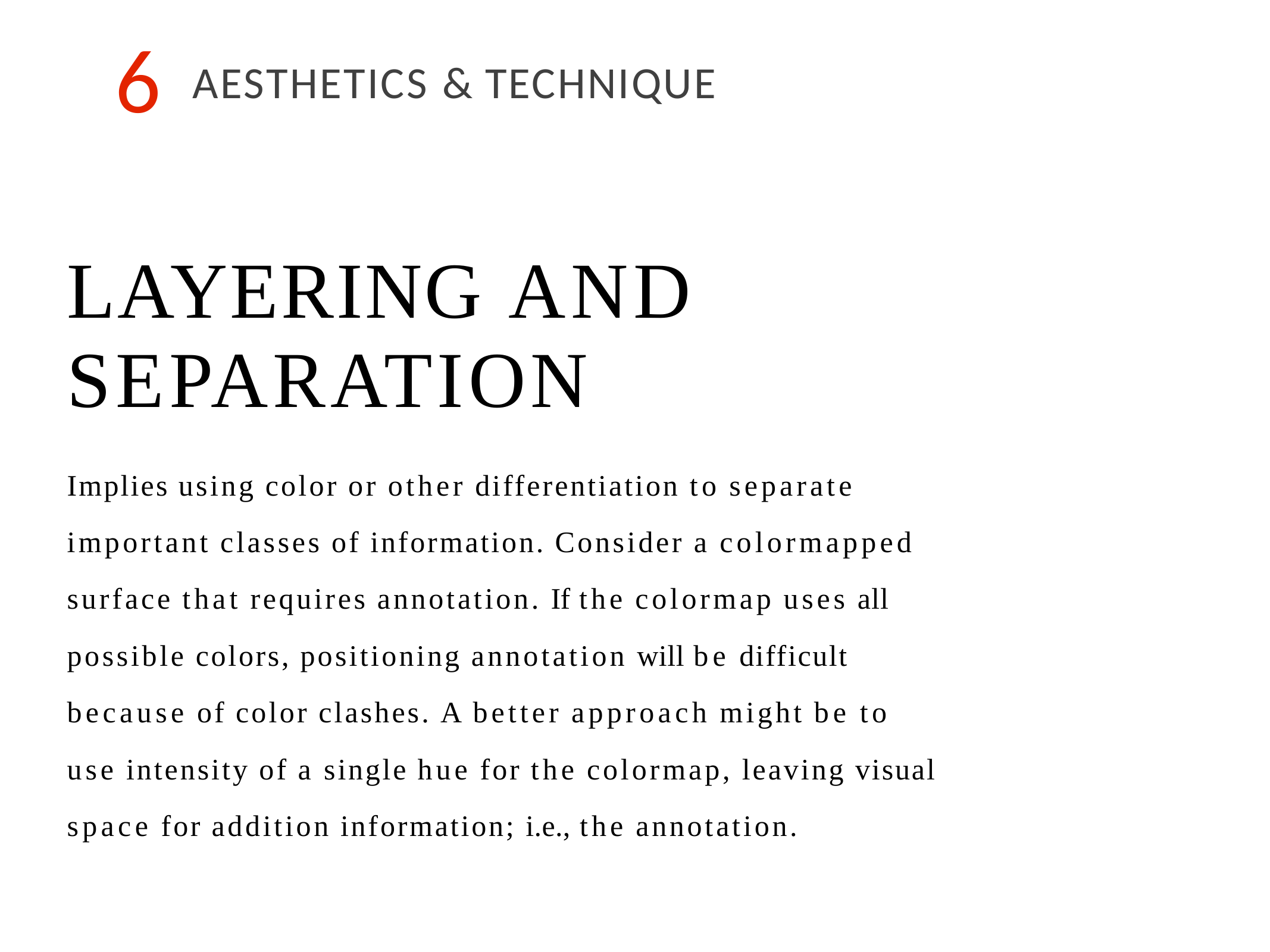

# 6AESTHETICS & TECHNIQUE
LAYERING AND SEPARATION
Implies using color or other differentiation to separate important classes of information. Consider a colormapped surface that requires annotation. If the colormap uses all possible colors, positioning annotation will be difficult because of color clashes. A better approach might be to use intensity of a single hue for the colormap, leaving visual space for addition information; i.e., the annotation.